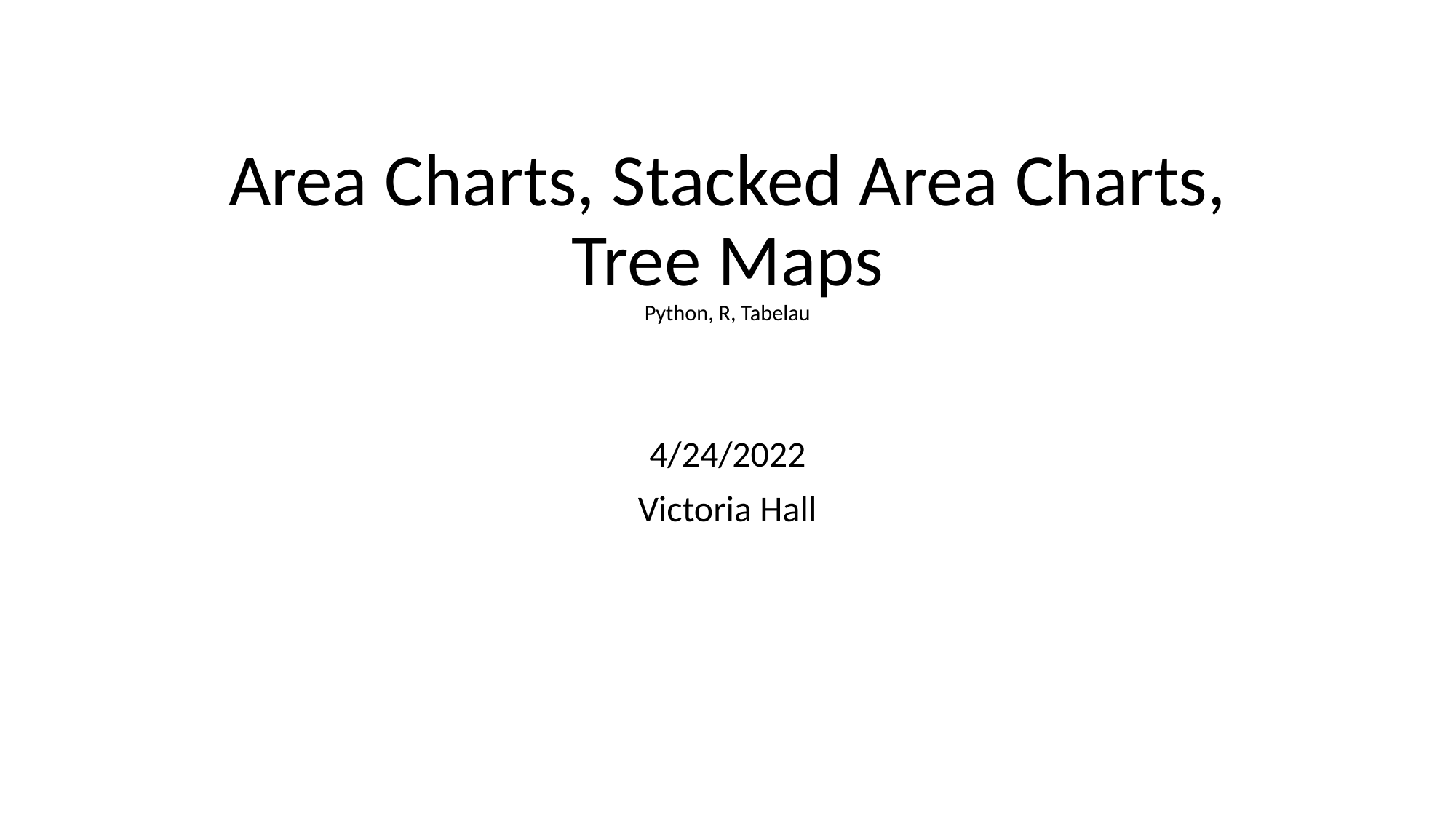

# Area Charts, Stacked Area Charts, Tree Maps Python, R, Tabelau
4/24/2022
Victoria Hall